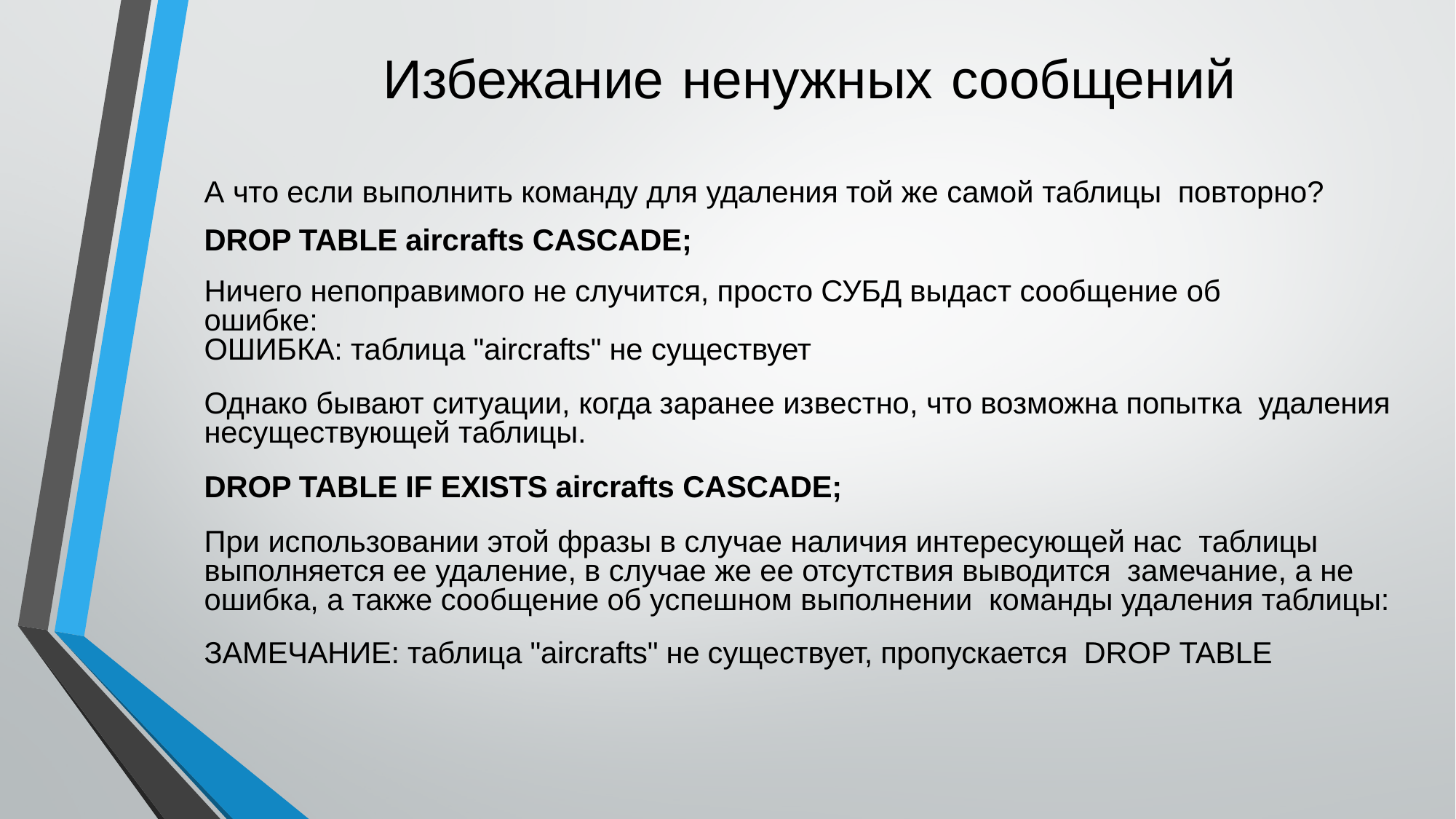

# Избежание ненужных сообщений
А что если выполнить команду для удаления той же самой таблицы  повторно?
DROP TABLE aircrafts CASCADE;
Ничего непоправимого не случится, просто СУБД выдаст сообщение об
ошибке:
ОШИБКА: таблица "aircrafts" не существует
Однако бывают ситуации, когда заранее известно, что возможна попытка  удаления несуществующей таблицы.
DROP TABLE IF EXISTS aircrafts CASCADE;
При использовании этой фразы в случае наличия интересующей нас  таблицы выполняется ее удаление, в случае же ее отсутствия выводится  замечание, а не ошибка, а также сообщение об успешном выполнении  команды удаления таблицы:
ЗАМЕЧАНИЕ: таблица "aircrafts" не существует, пропускается  DROP TABLE